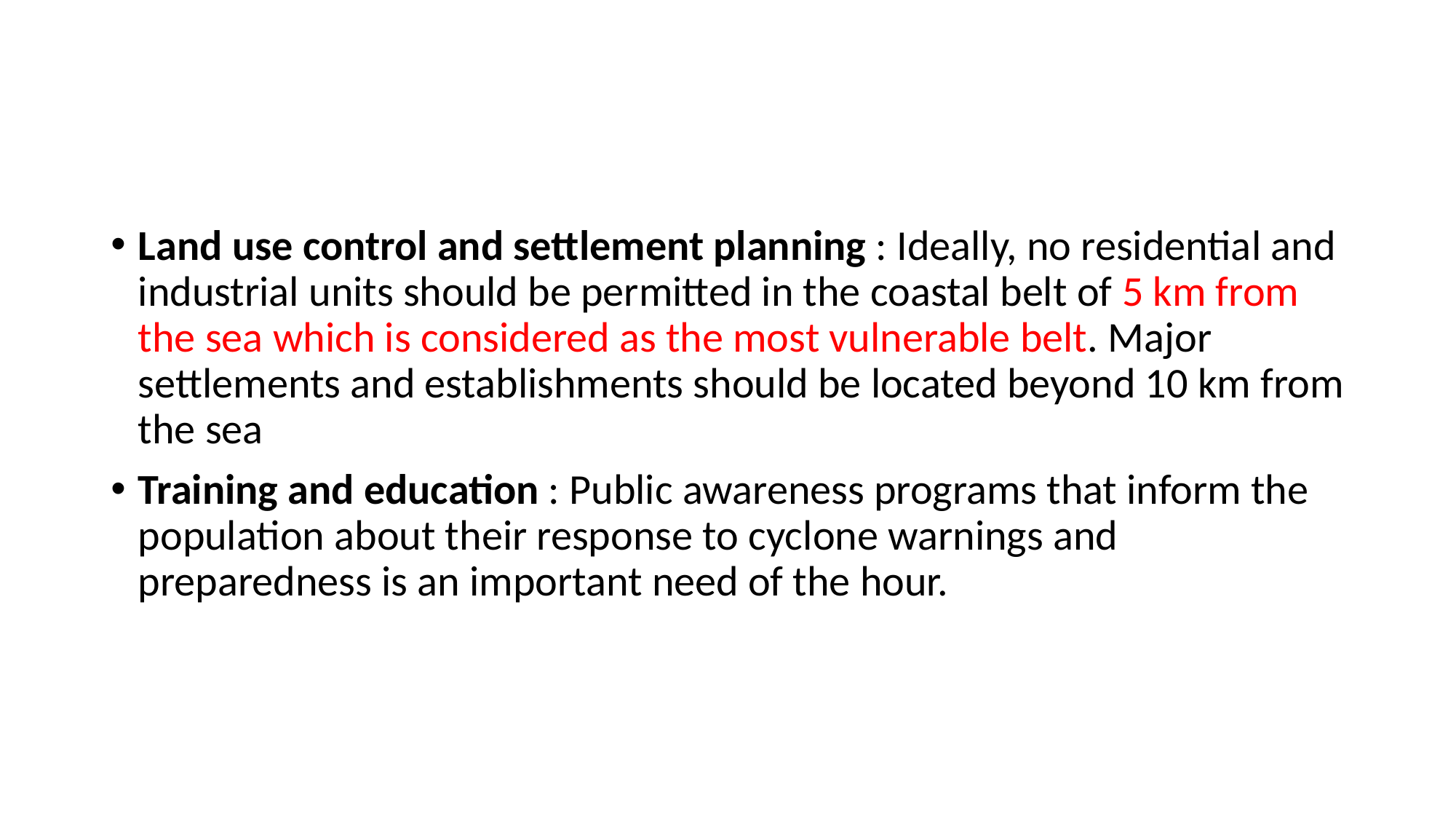

#
Land use control and settlement planning : Ideally, no residential and industrial units should be permitted in the coastal belt of 5 km from the sea which is considered as the most vulnerable belt. Major settlements and establishments should be located beyond 10 km from the sea
Training and education : Public awareness programs that inform the population about their response to cyclone warnings and preparedness is an important need of the hour.